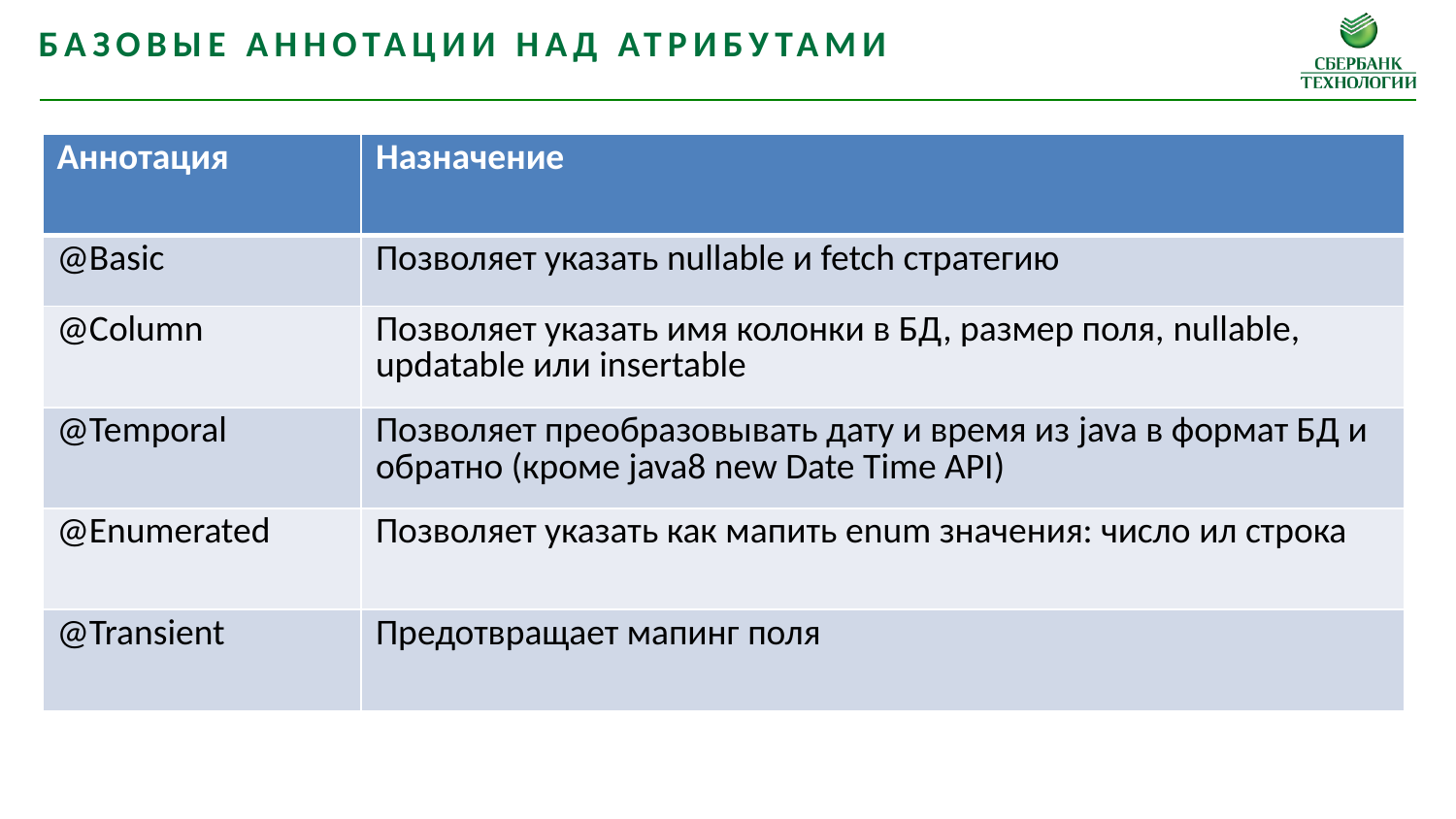

Базовые аннотации над атрибутами

| Аннотация | Назначение |
| --- | --- |
| @Basic | Позволяет указать nullable и fetch стратегию |
| @Column | Позволяет указать имя колонки в БД, размер поля, nullable, updatable или insertable |
| @Temporal | Позволяет преобразовывать дату и время из java в формат БД и обратно (кроме java8 new Date Time API) |
| @Enumerated | Позволяет указать как мапить enum значения: число ил строка |
| @Transient | Предотвращает мапинг поля |